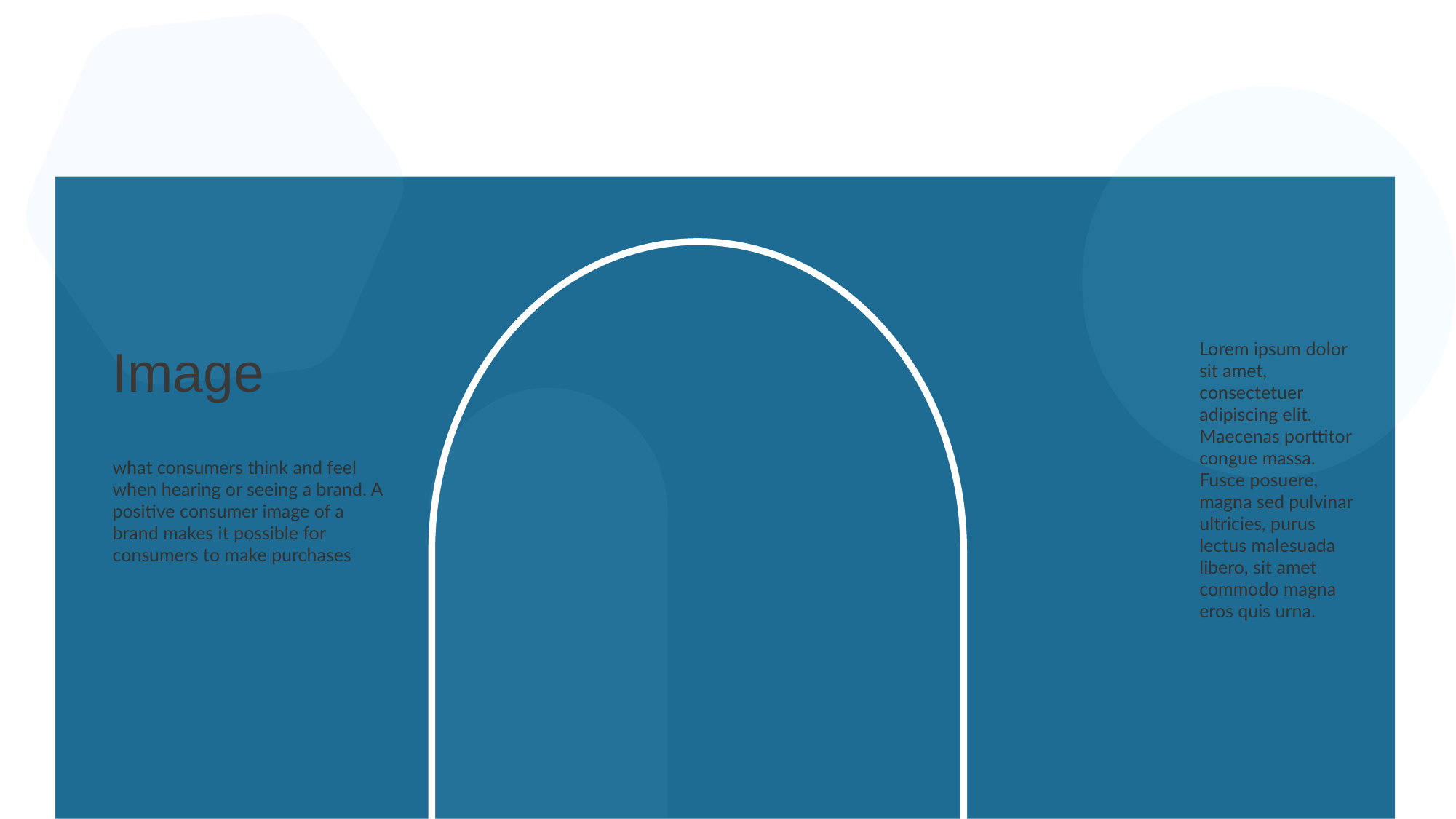

Image
Lorem ipsum dolor sit amet, consectetuer adipiscing elit. Maecenas porttitor congue massa. Fusce posuere, magna sed pulvinar ultricies, purus lectus malesuada libero, sit amet commodo magna eros quis urna.
what consumers think and feel when hearing or seeing a brand. A positive consumer image of a brand makes it possible for consumers to make purchases